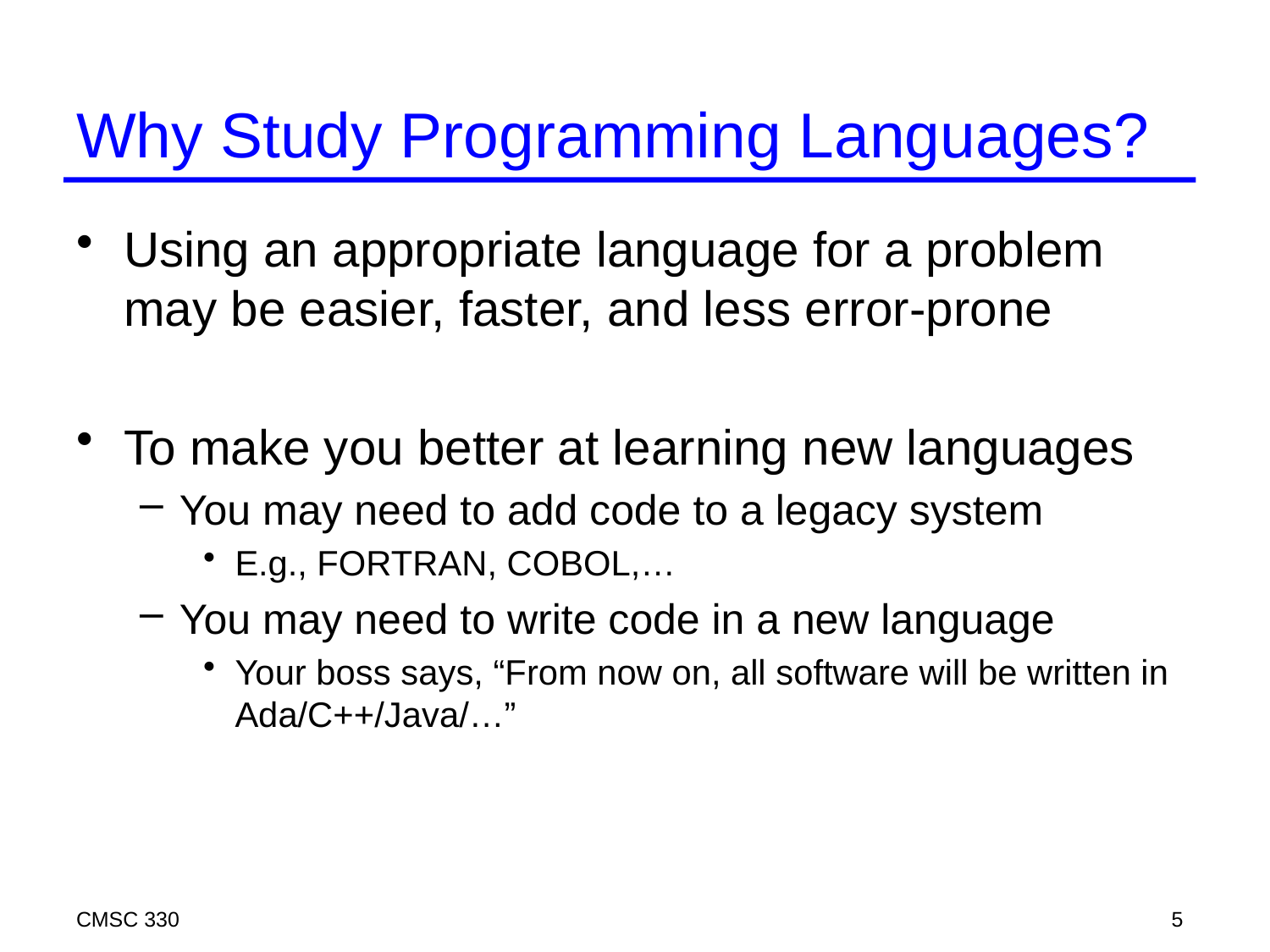

# Why Study Programming Languages?
Using an appropriate language for a problem may be easier, faster, and less error-prone

To make you better at learning new languages
You may need to add code to a legacy system
E.g., FORTRAN, COBOL,…
You may need to write code in a new language
Your boss says, “From now on, all software will be written in Ada/C++/Java/…”

CMSC 330
5